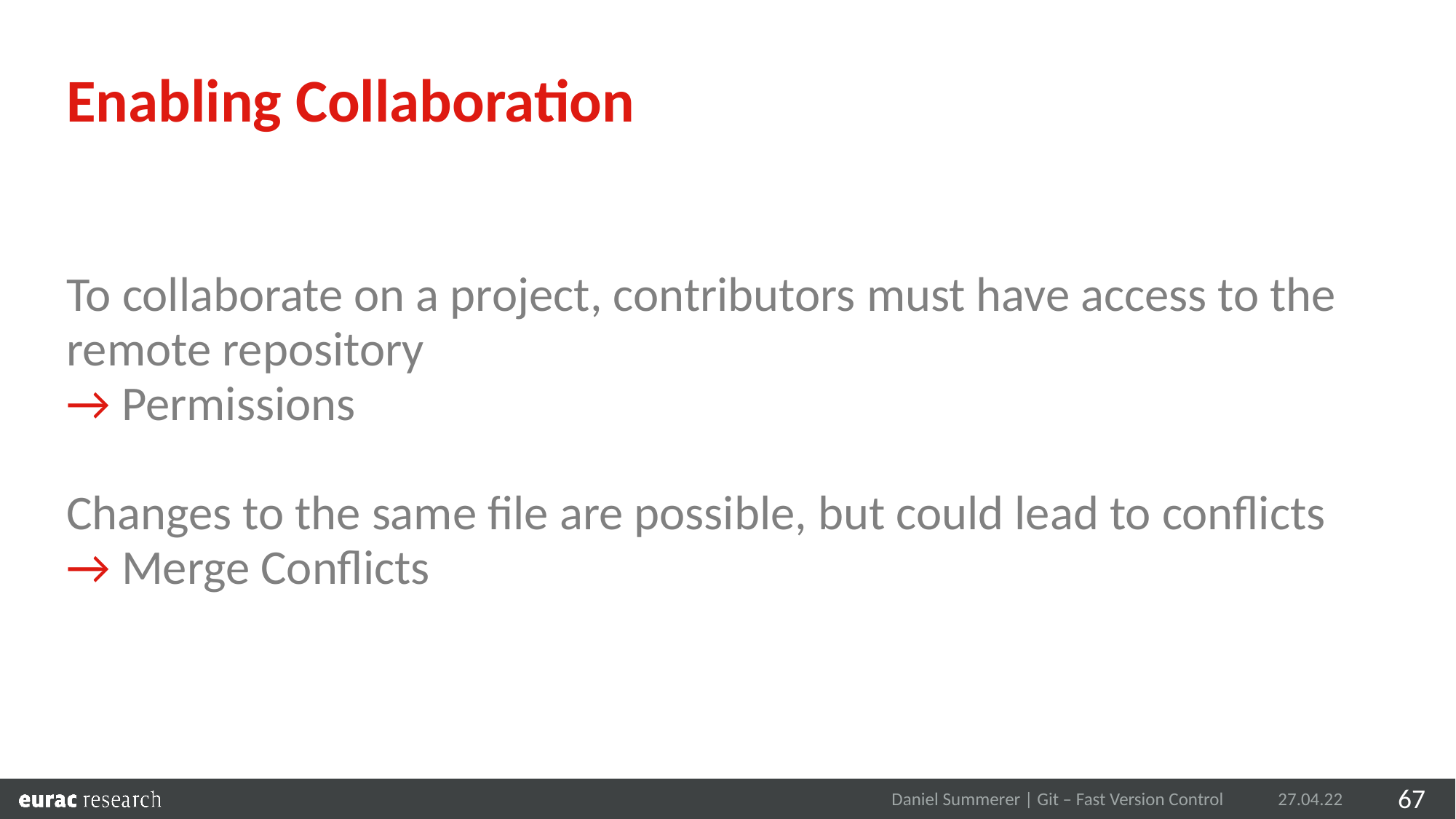

Enabling Collaboration
To collaborate on a project, contributors must have access to the remote repository
→ Permissions

Changes to the same file are possible, but could lead to conflicts
→ Merge Conflicts